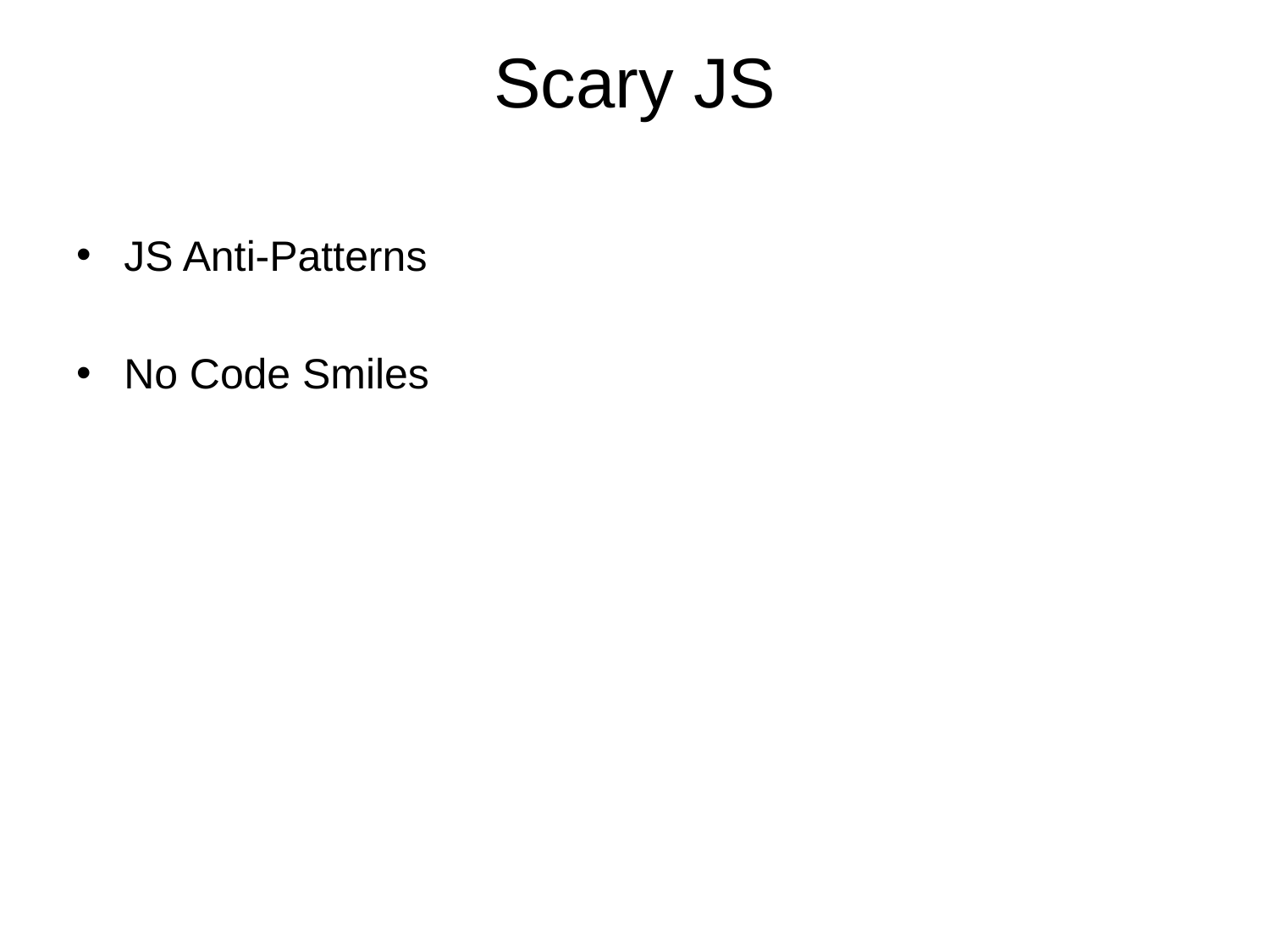

# Scary JS
JS Anti-Patterns

No Code Smiles